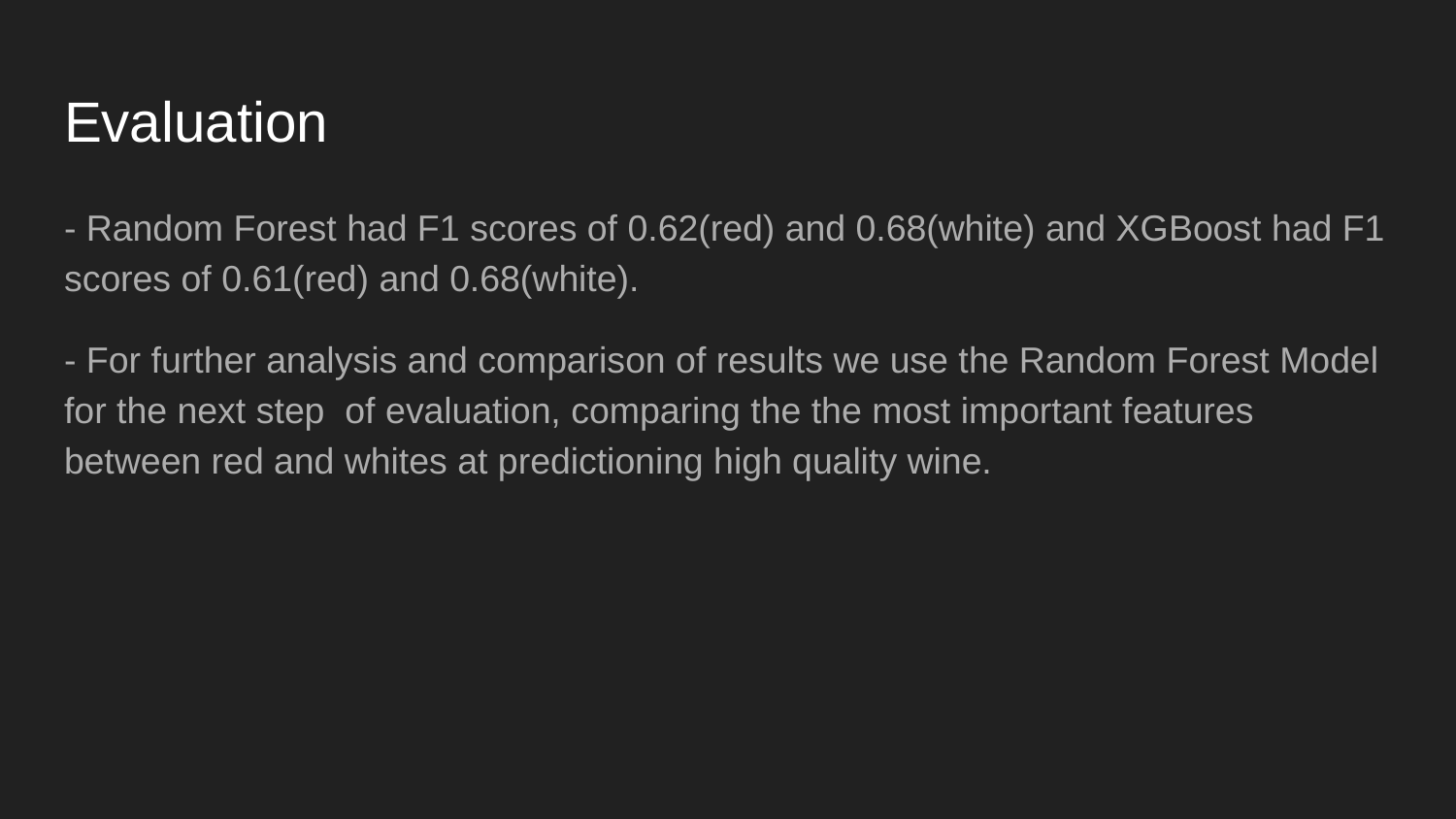

# Evaluation
- Random Forest had F1 scores of 0.62(red) and 0.68(white) and XGBoost had F1 scores of 0.61(red) and 0.68(white).
- For further analysis and comparison of results we use the Random Forest Model for the next step  of evaluation, comparing the the most important features between red and whites at predictioning high quality wine.